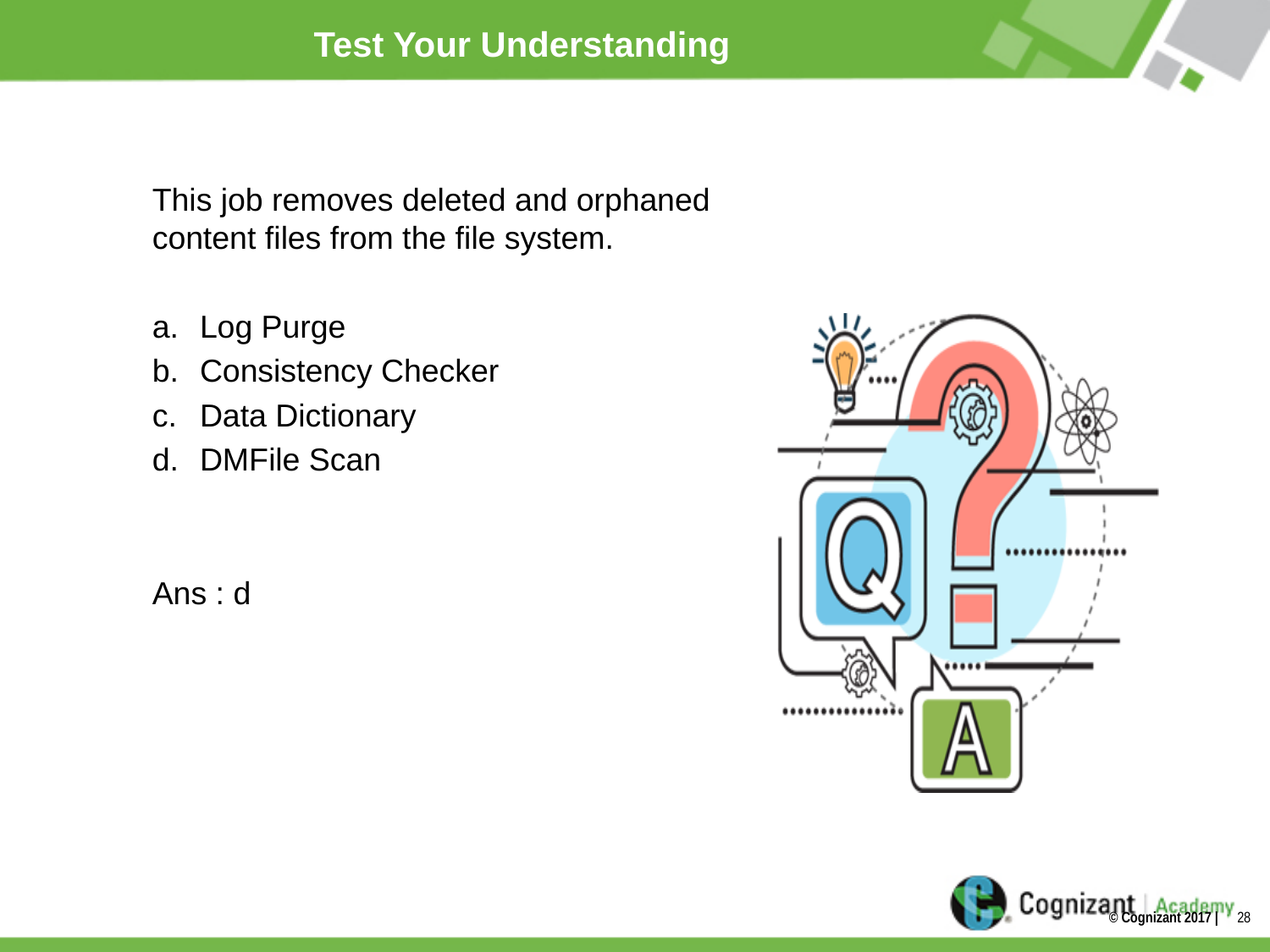

# Test Your Understanding
This job removes deleted and orphaned content files from the file system.

Log Purge
Consistency Checker
Data Dictionary
DMFile Scan

Ans : d